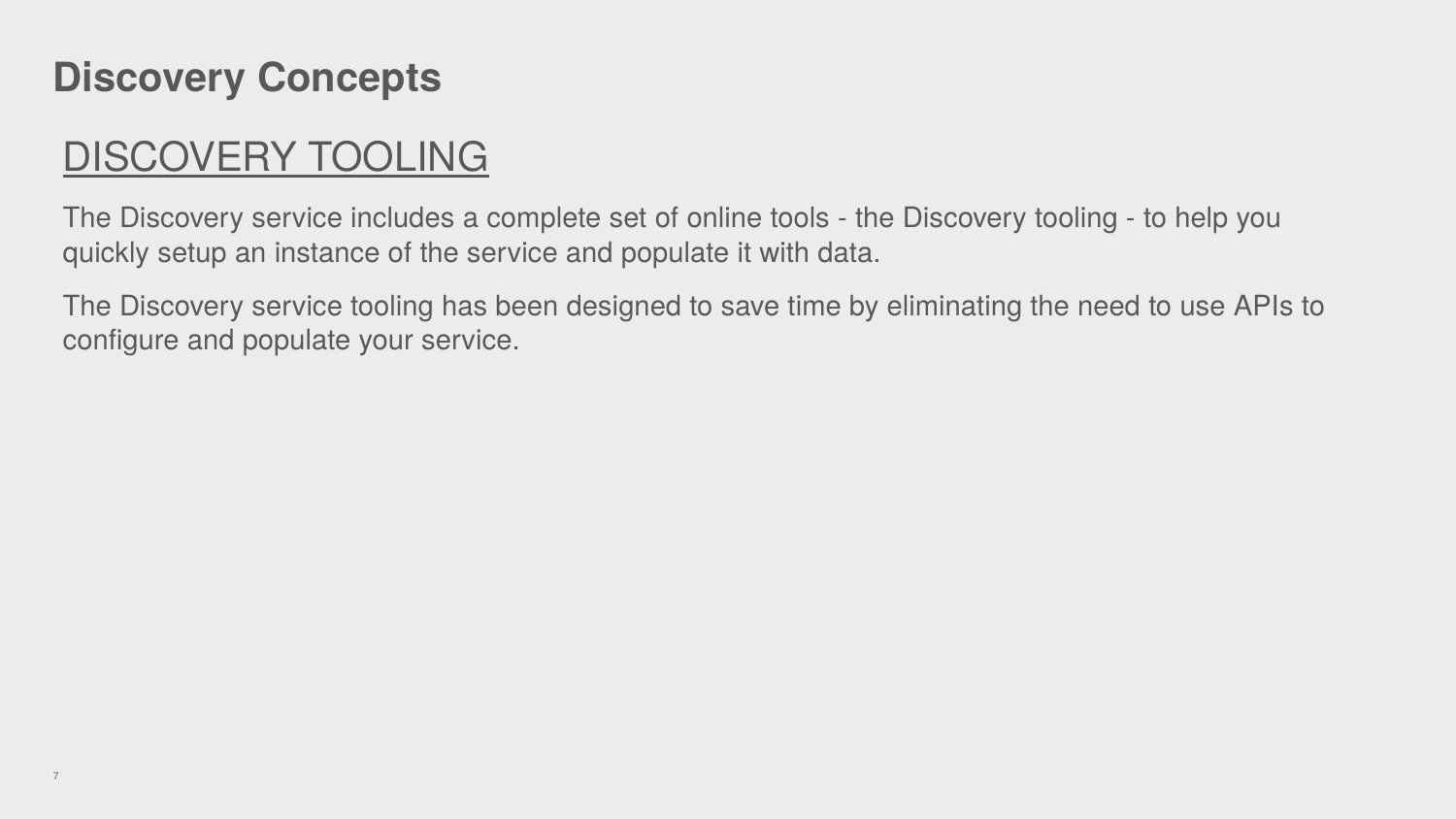

# Discovery Concepts
DISCOVERY TOOLING
The Discovery service includes a complete set of online tools - the Discovery tooling - to help you quickly setup an instance of the service and populate it with data.
The Discovery service tooling has been designed to save time by eliminating the need to use APIs to configure and populate your service.

7